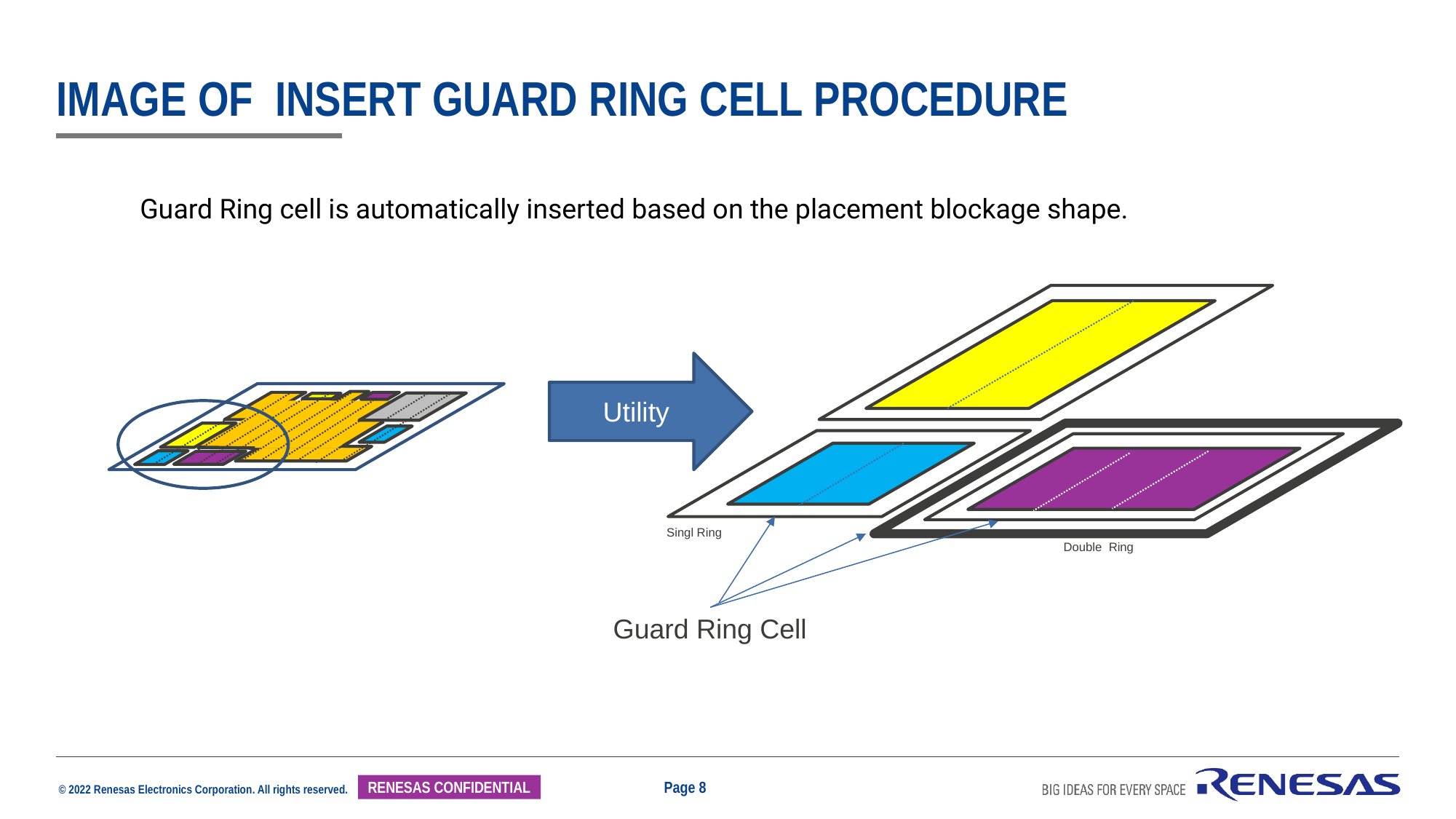

# Image of  Insert Guard Ring Cell procedure
 Guard Ring cell is automatically inserted based on the placement blockage shape.

Utility

Singl Ring
Double  Ring
Guard Ring Cell